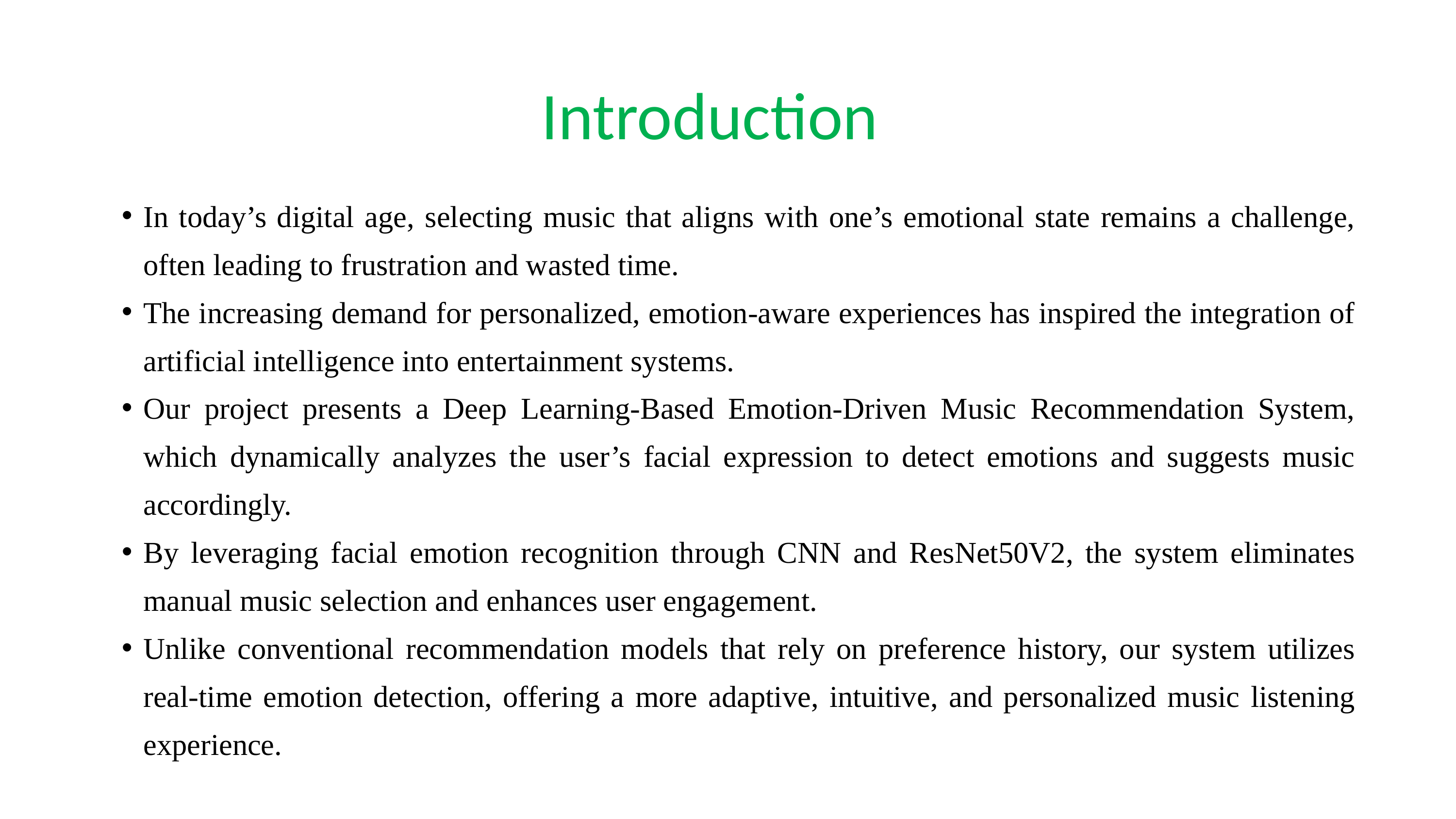

Introduction

In today’s digital age, selecting music that aligns with one’s emotional state remains a challenge, often leading to frustration and wasted time.
The increasing demand for personalized, emotion-aware experiences has inspired the integration of artificial intelligence into entertainment systems.
Our project presents a Deep Learning-Based Emotion-Driven Music Recommendation System, which dynamically analyzes the user’s facial expression to detect emotions and suggests music accordingly.
By leveraging facial emotion recognition through CNN and ResNet50V2, the system eliminates manual music selection and enhances user engagement.
Unlike conventional recommendation models that rely on preference history, our system utilizes real-time emotion detection, offering a more adaptive, intuitive, and personalized music listening experience.